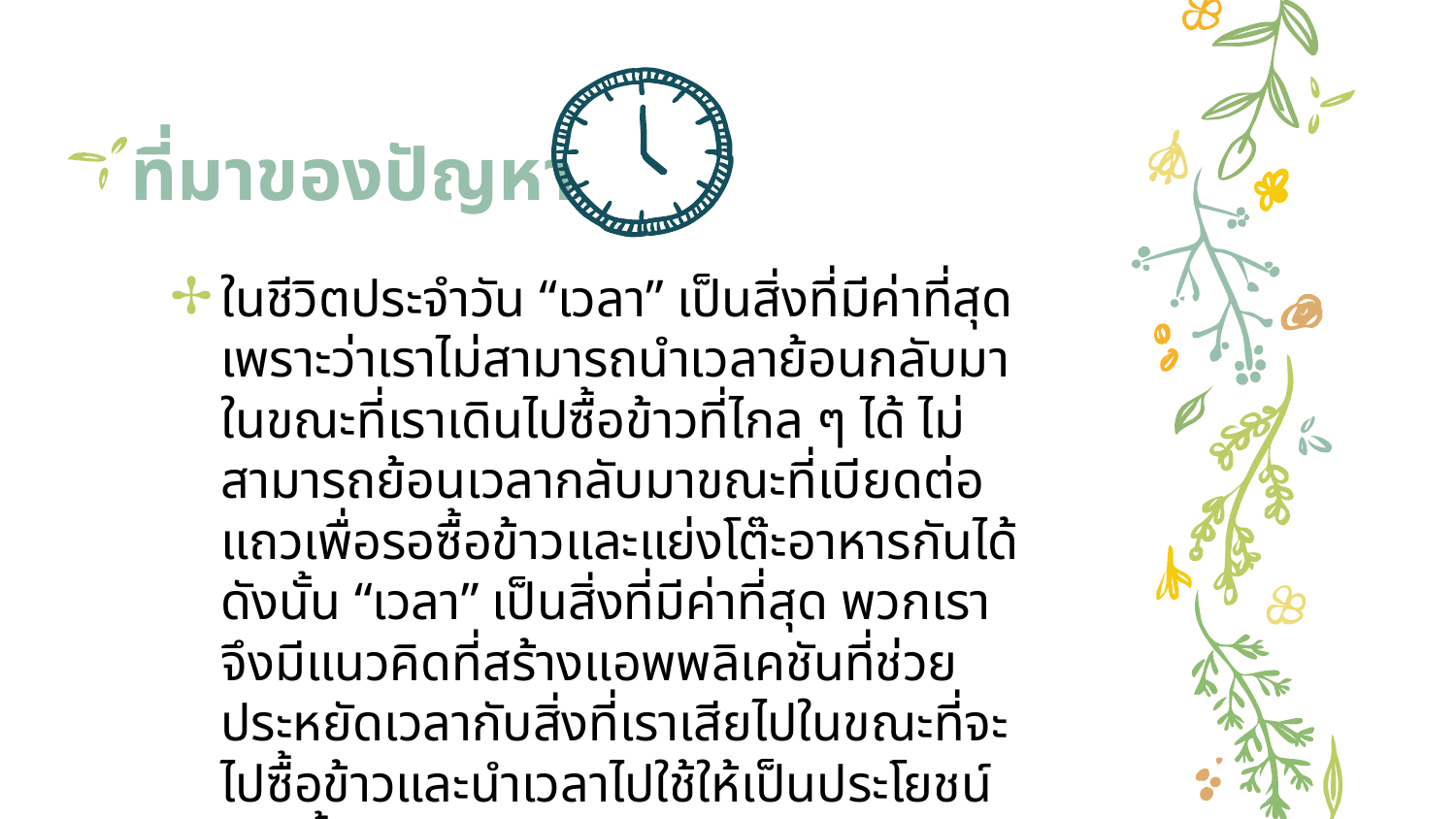

# ที่มาของปัญหา
ในชีวิตประจำวัน “เวลา” เป็นสิ่งที่มีค่าที่สุดเพราะว่าเราไม่สามารถนำเวลาย้อนกลับมาในขณะที่เราเดินไปซื้อข้าวที่ไกล ๆ ได้ ไม่สามารถย้อนเวลากลับมาขณะที่เบียดต่อแถวเพื่อรอซื้อข้าวและแย่งโต๊ะอาหารกันได้ดังนั้น “เวลา” เป็นสิ่งที่มีค่าที่สุด พวกเราจึงมีแนวคิดที่สร้างแอพพลิเคชันที่ช่วยประหยัดเวลากับสิ่งที่เราเสียไปในขณะที่จะไปซื้อข้าวและนำเวลาไปใช้ให้เป็นประโยชน์มากขึ้น